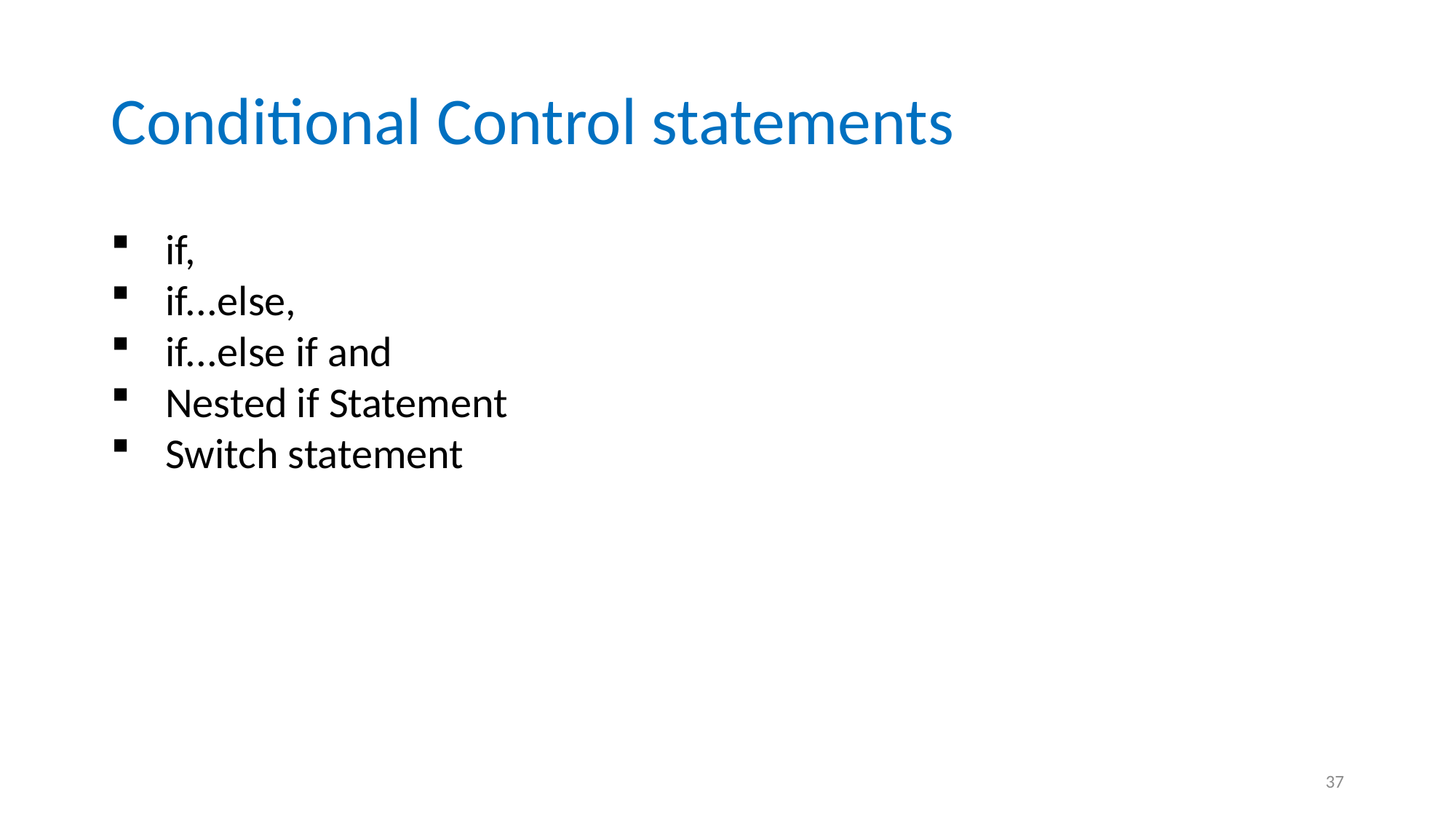

# Conditional Control statements

if,
if...else,
if...else if and
Nested if Statement
Switch statement

37